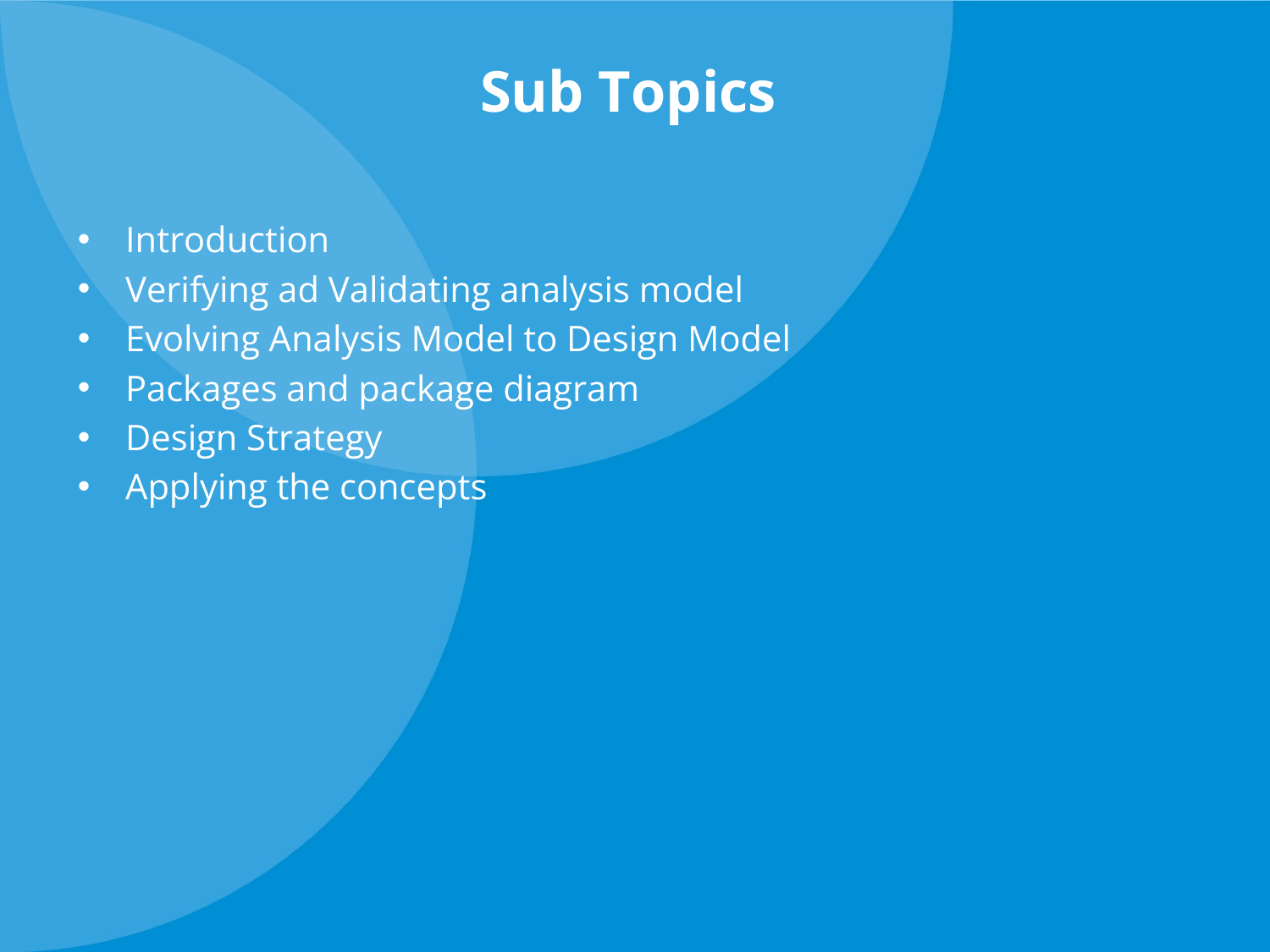

# Sub Topics

Introduction
Verifying ad Validating analysis model
Evolving Analysis Model to Design Model
Packages and package diagram
Design Strategy
Applying the concepts